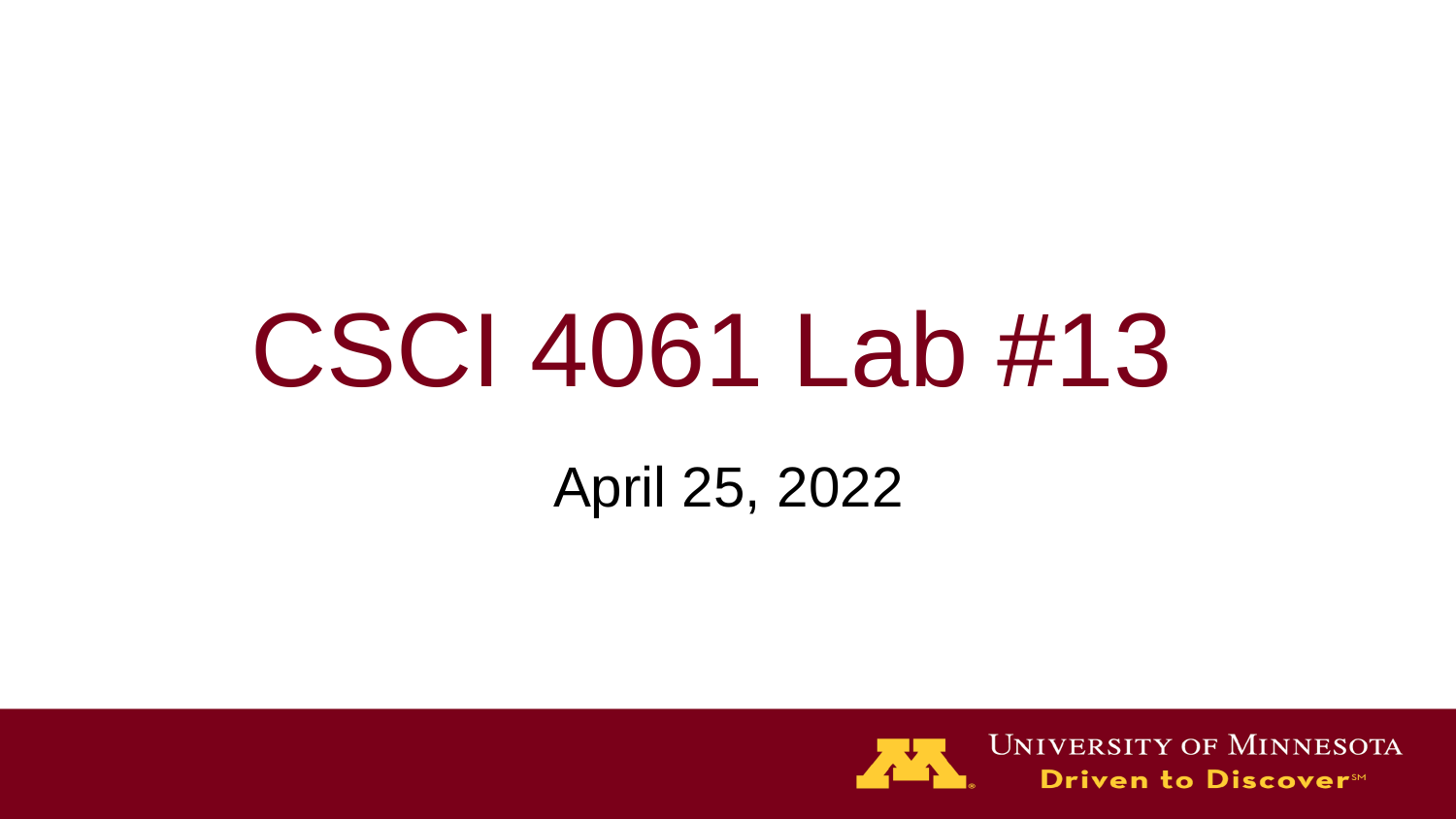

# CSCI 4061 Lab #13
April 25, 2022